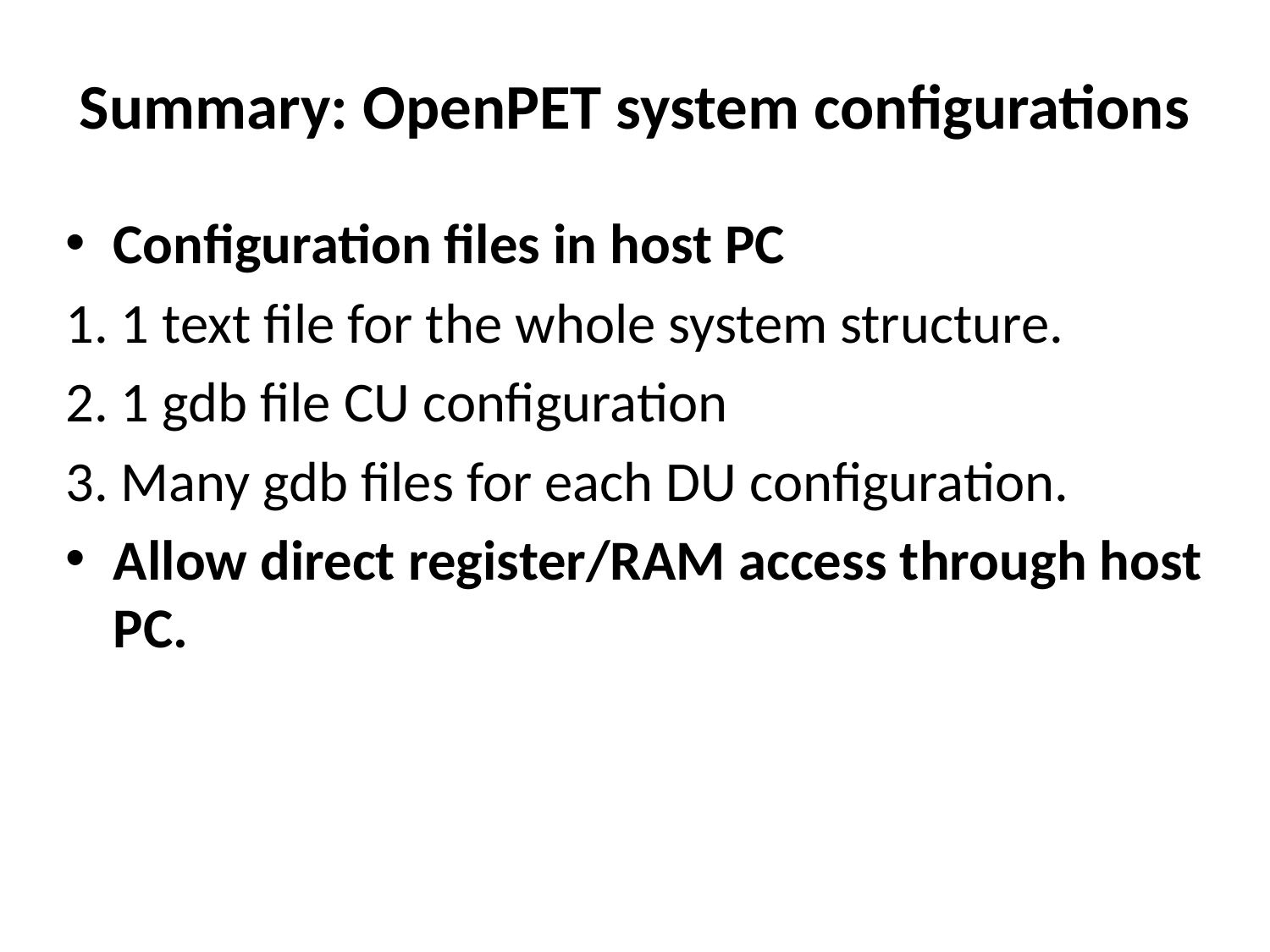

# Summary: OpenPET system configurations
Configuration files in host PC
1. 1 text file for the whole system structure.
2. 1 gdb file CU configuration
3. Many gdb files for each DU configuration.
Allow direct register/RAM access through host PC.